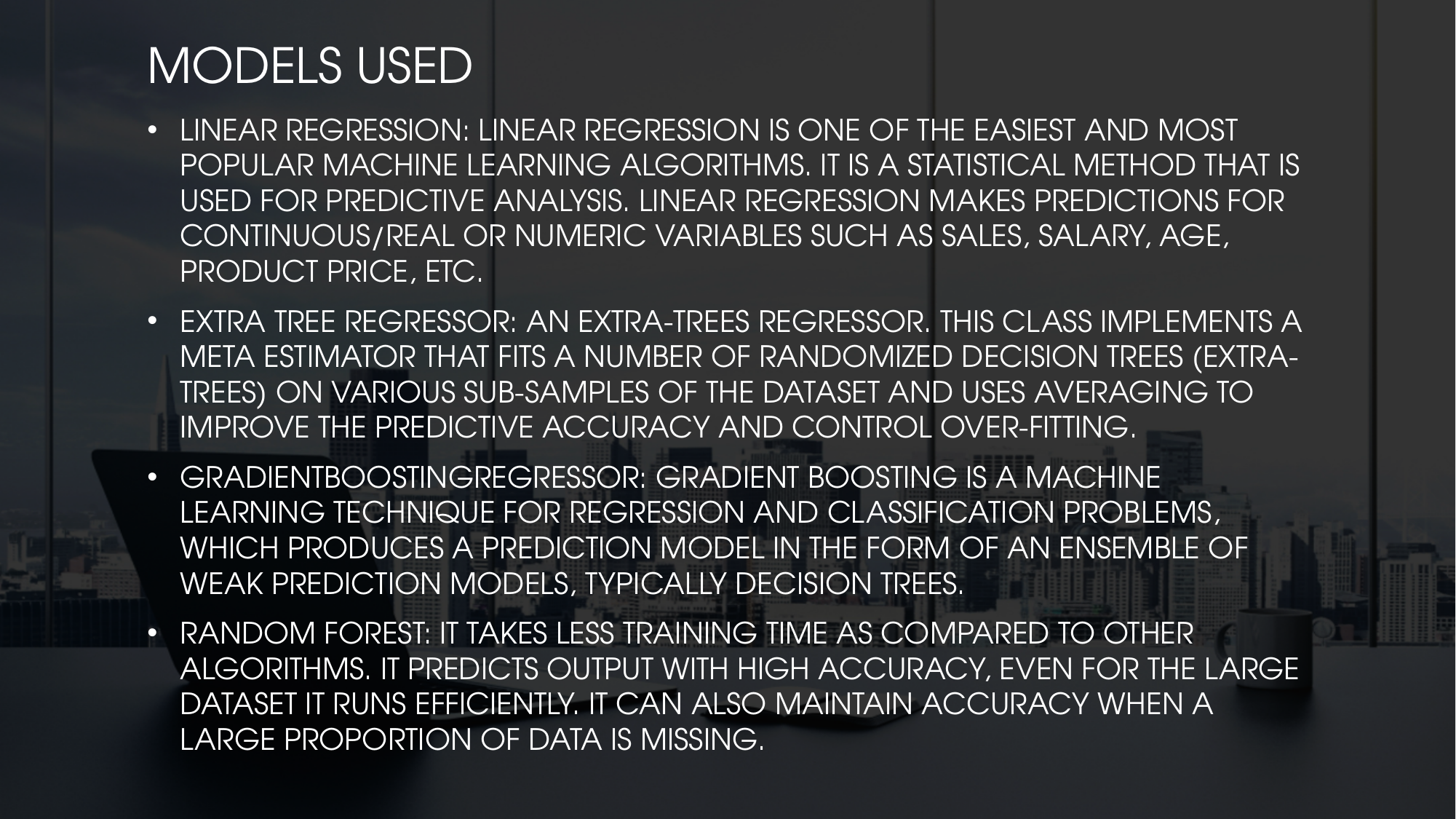

# Models used
Linear regression: Linear regression is one of the easiest and most popular Machine Learning algorithms. It is a statistical method that is used for predictive analysis. Linear regression makes predictions for continuous/real or numeric variables such as sales, salary, age, product price, etc.
Extra tree regressor: An extra-trees regressor. This class implements a meta estimator that fits a number of randomized decision trees (extra-trees) on various sub-samples of the dataset and uses averaging to improve the predictive accuracy and control over-fitting.
GradientBoostingRegressor: Gradient boosting is a machine learning technique for regression and classification problems, which produces a prediction model in the form of an ensemble of weak prediction models, typically decision trees.
Random Forest: It takes less training time as compared to other algorithms. It predicts output with high accuracy, even for the large dataset it runs efficiently. It can also maintain accuracy when a large proportion of data is missing.